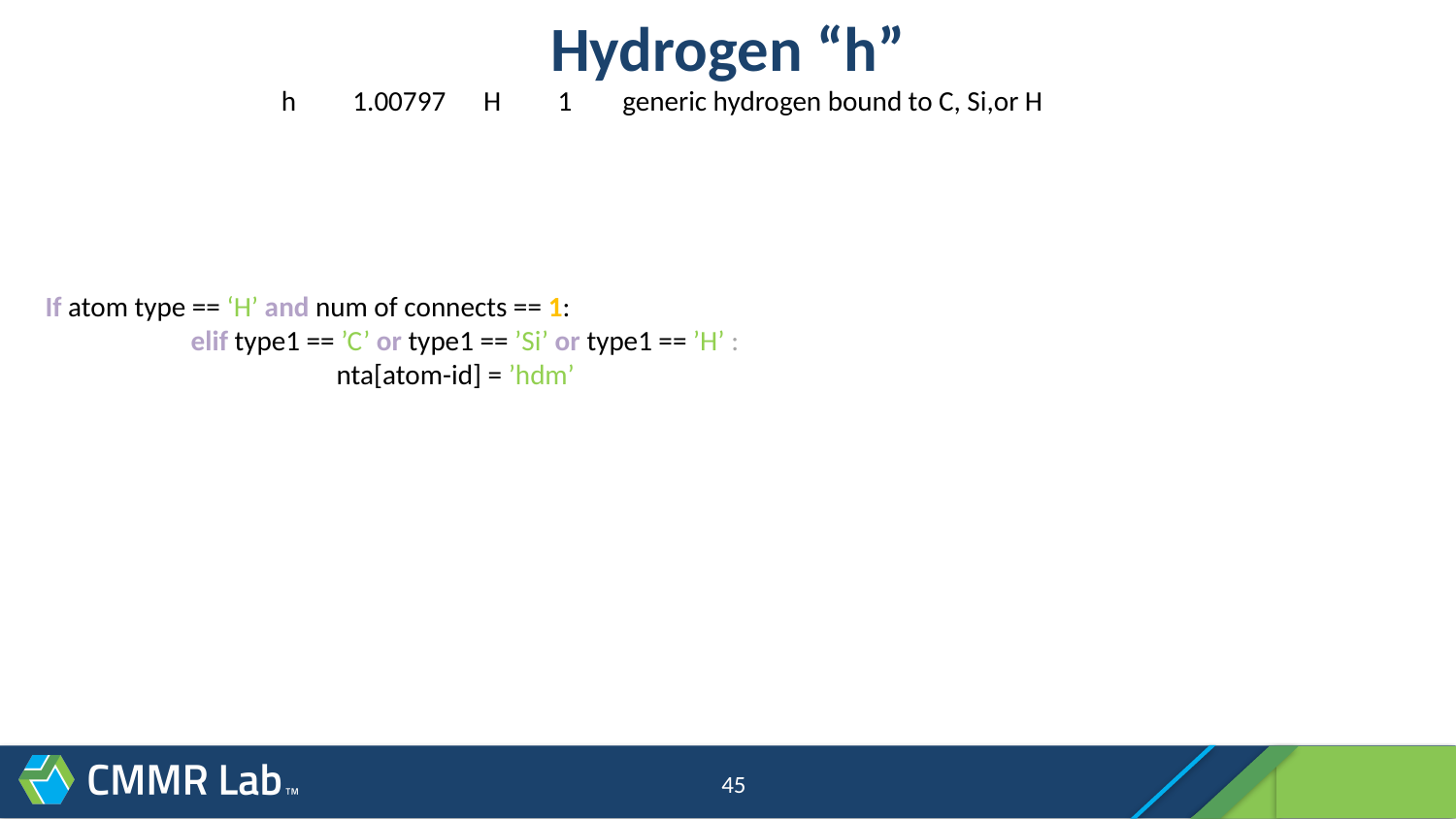

# Hydrogen “h”
h         1.00797      H         1        generic hydrogen bound to C, Si,or H
If atom type == ‘H’ and num of connects == 1:
	elif type1 == ’C’ or type1 == ’Si’ or type1 == ’H’ :
         	 	nta[atom-id] = ’hdm’
45